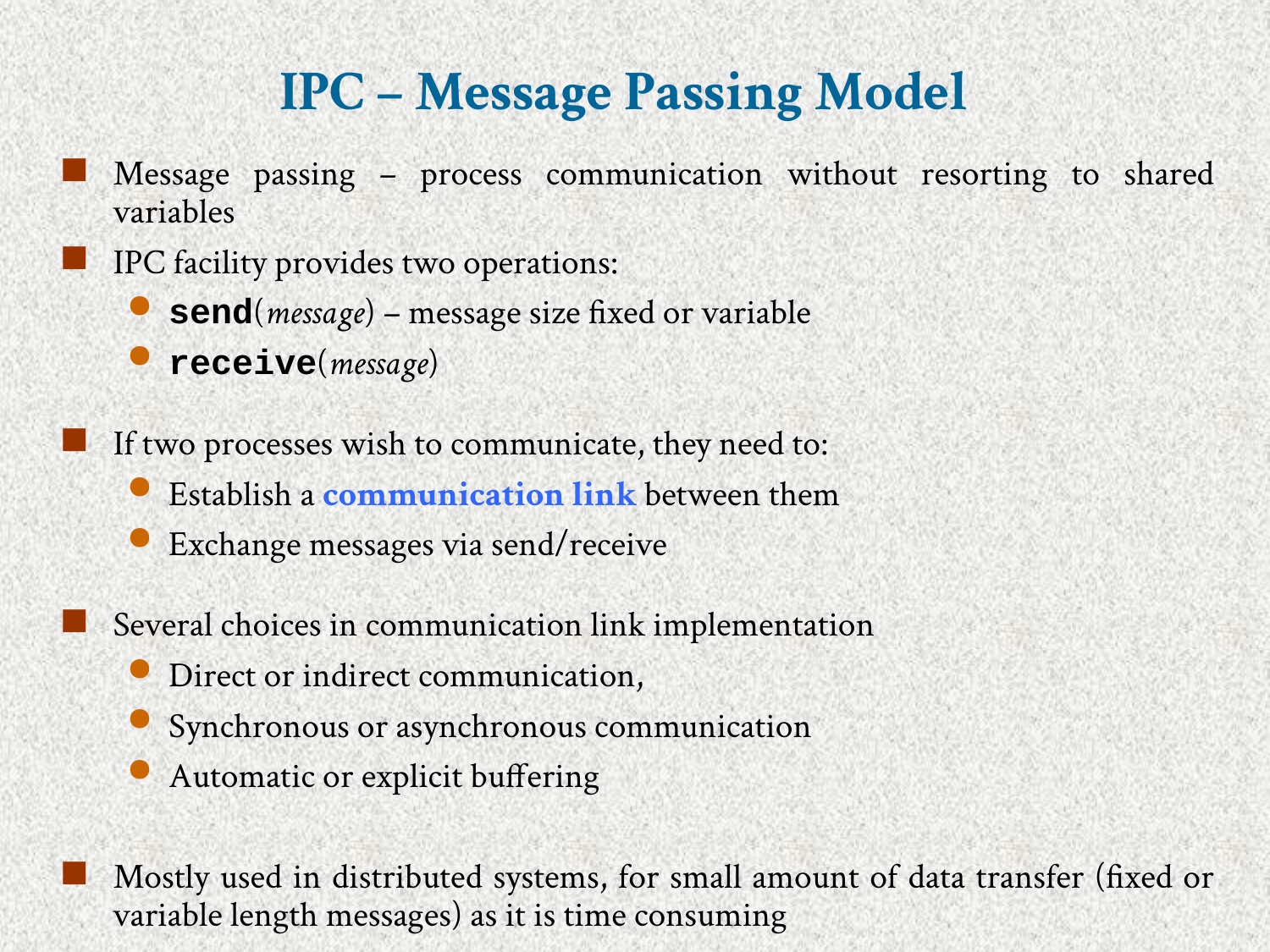

# IPC – Message Passing Model
Message passing – process communication without resorting to shared variables
IPC facility provides two operations:
send(message) – message size fixed or variable
receive(message)

If two processes wish to communicate, they need to:
Establish a communication link between them
Exchange messages via send/receive

Several choices in communication link implementation
Direct or indirect communication,
Synchronous or asynchronous communication
Automatic or explicit buffering

Mostly used in distributed systems, for small amount of data transfer (fixed or variable length messages) as it is time consuming